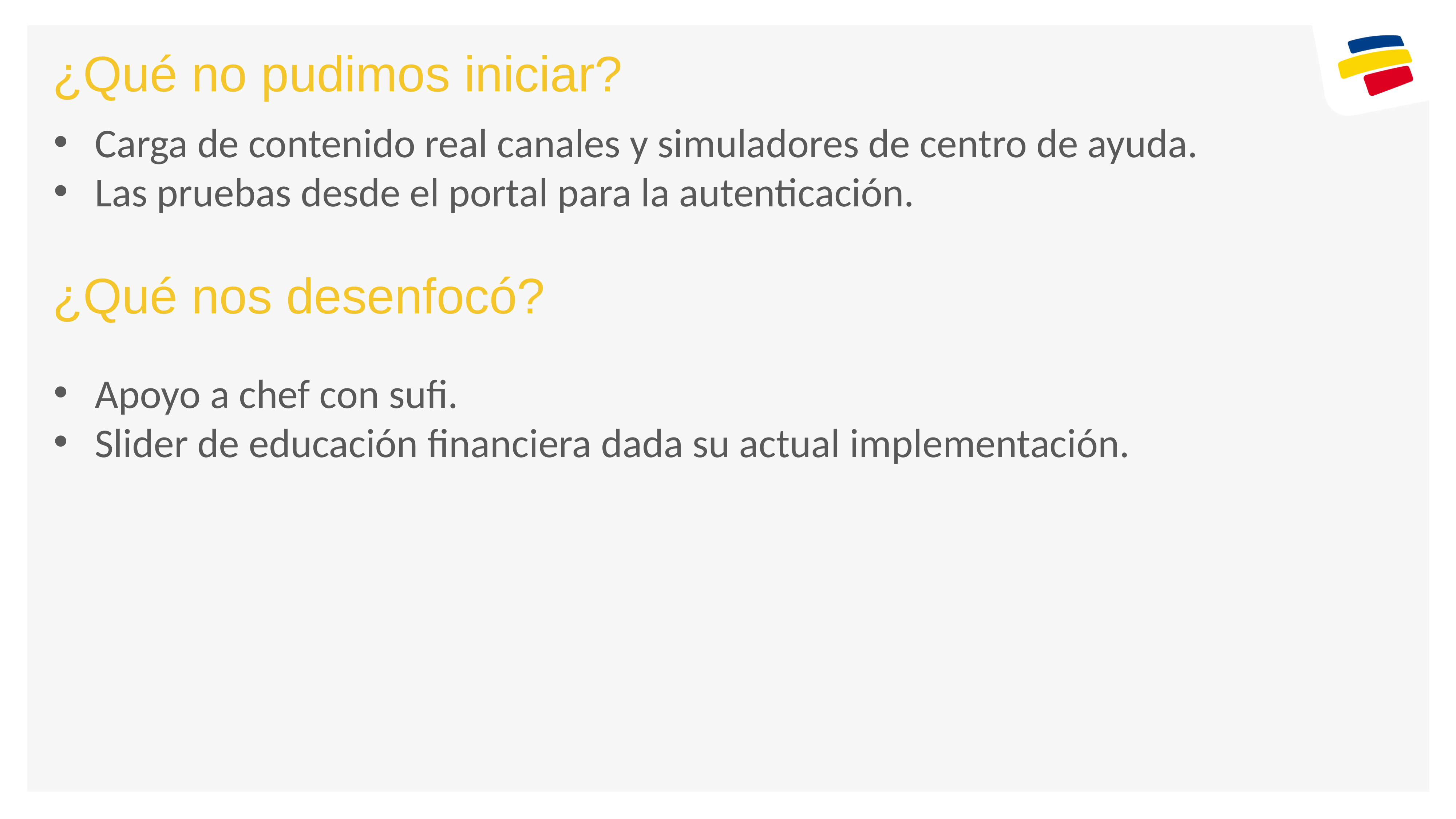

¿Qué no pudimos iniciar?
Carga de contenido real canales y simuladores de centro de ayuda.
Las pruebas desde el portal para la autenticación.
¿Qué nos desenfocó?
Apoyo a chef con sufi.
Slider de educación financiera dada su actual implementación.